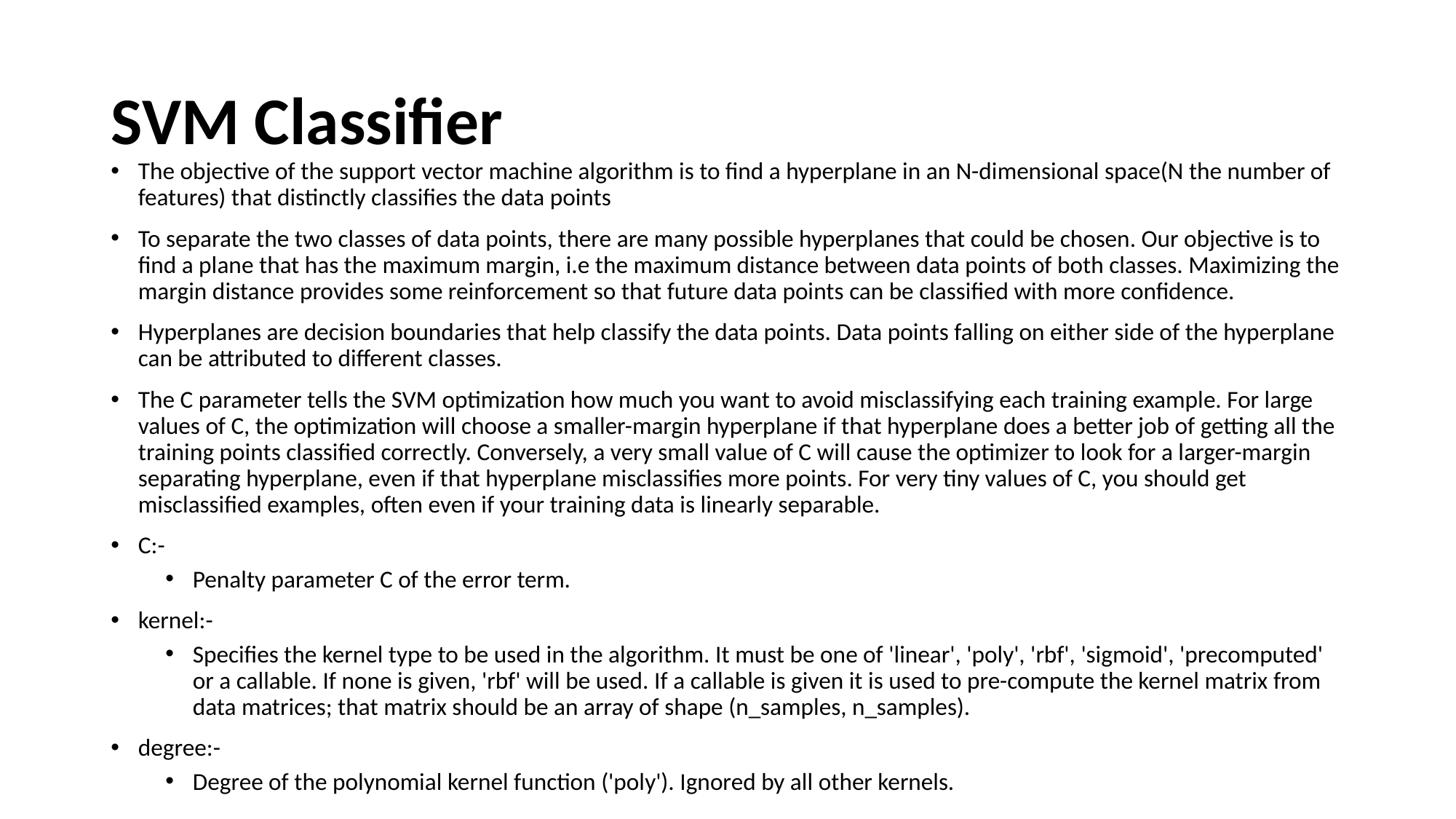

# SVM Classifier
The objective of the support vector machine algorithm is to find a hyperplane in an N-dimensional space(N the number of features) that distinctly classifies the data points
To separate the two classes of data points, there are many possible hyperplanes that could be chosen. Our objective is to find a plane that has the maximum margin, i.e the maximum distance between data points of both classes. Maximizing the margin distance provides some reinforcement so that future data points can be classified with more confidence.
Hyperplanes are decision boundaries that help classify the data points. Data points falling on either side of the hyperplane can be attributed to different classes.
The C parameter tells the SVM optimization how much you want to avoid misclassifying each training example. For large values of C, the optimization will choose a smaller-margin hyperplane if that hyperplane does a better job of getting all the training points classified correctly. Conversely, a very small value of C will cause the optimizer to look for a larger-margin separating hyperplane, even if that hyperplane misclassifies more points. For very tiny values of C, you should get misclassified examples, often even if your training data is linearly separable.
C:-
Penalty parameter C of the error term.
kernel:-
Specifies the kernel type to be used in the algorithm. It must be one of 'linear', 'poly', 'rbf', 'sigmoid', 'precomputed' or a callable. If none is given, 'rbf' will be used. If a callable is given it is used to pre-compute the kernel matrix from data matrices; that matrix should be an array of shape (n_samples, n_samples).
degree:-
Degree of the polynomial kernel function ('poly'). Ignored by all other kernels.